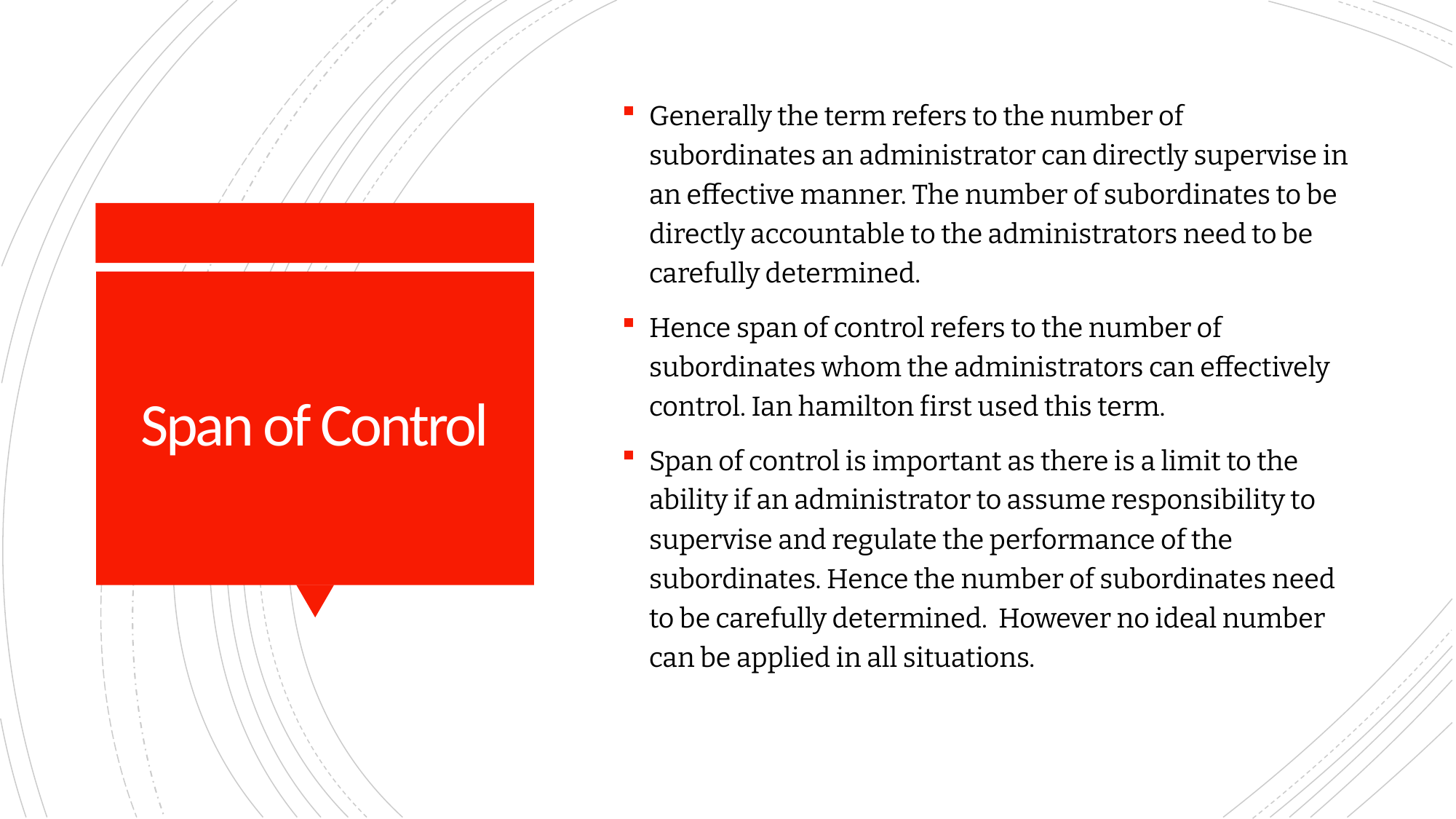

Generally the term refers to the number of subordinates an administrator can directly supervise in an effective manner. The number of subordinates to be directly accountable to the administrators need to be carefully determined.
Hence span of control refers to the number of subordinates whom the administrators can effectively control. Ian hamilton first used this term.
Span of control is important as there is a limit to the ability if an administrator to assume responsibility to supervise and regulate the performance of the subordinates. Hence the number of subordinates need to be carefully determined.  However no ideal number can be applied in all situations.

# Span of Control